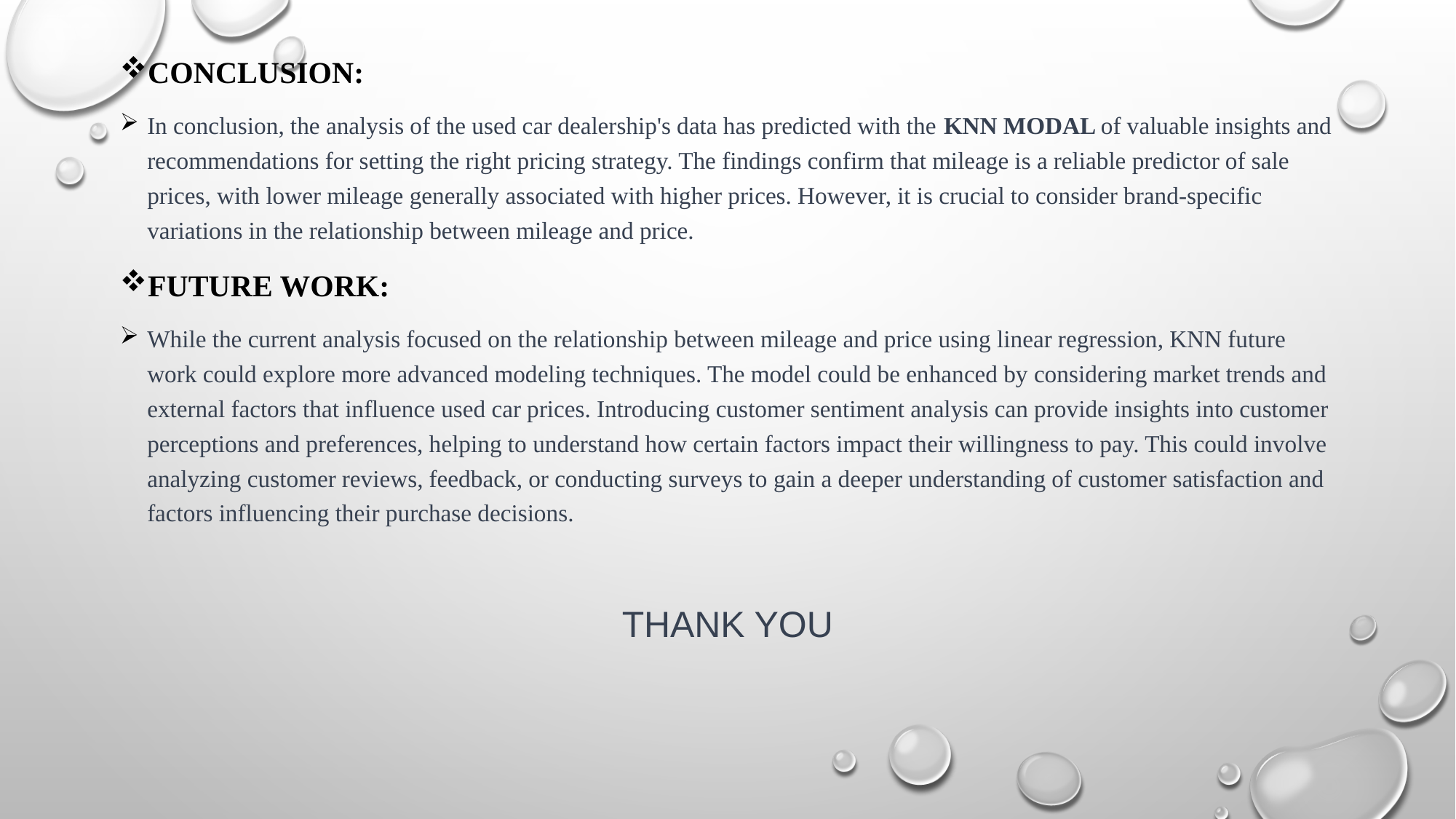

CONCLUSION:
In conclusion, the analysis of the used car dealership's data has predicted with the KNN MODAL of valuable insights and recommendations for setting the right pricing strategy. The findings confirm that mileage is a reliable predictor of sale prices, with lower mileage generally associated with higher prices. However, it is crucial to consider brand-specific variations in the relationship between mileage and price.
FUTURE WORK:
While the current analysis focused on the relationship between mileage and price using linear regression, KNN future work could explore more advanced modeling techniques. The model could be enhanced by considering market trends and external factors that influence used car prices. Introducing customer sentiment analysis can provide insights into customer perceptions and preferences, helping to understand how certain factors impact their willingness to pay. This could involve analyzing customer reviews, feedback, or conducting surveys to gain a deeper understanding of customer satisfaction and factors influencing their purchase decisions.

THANK YOU